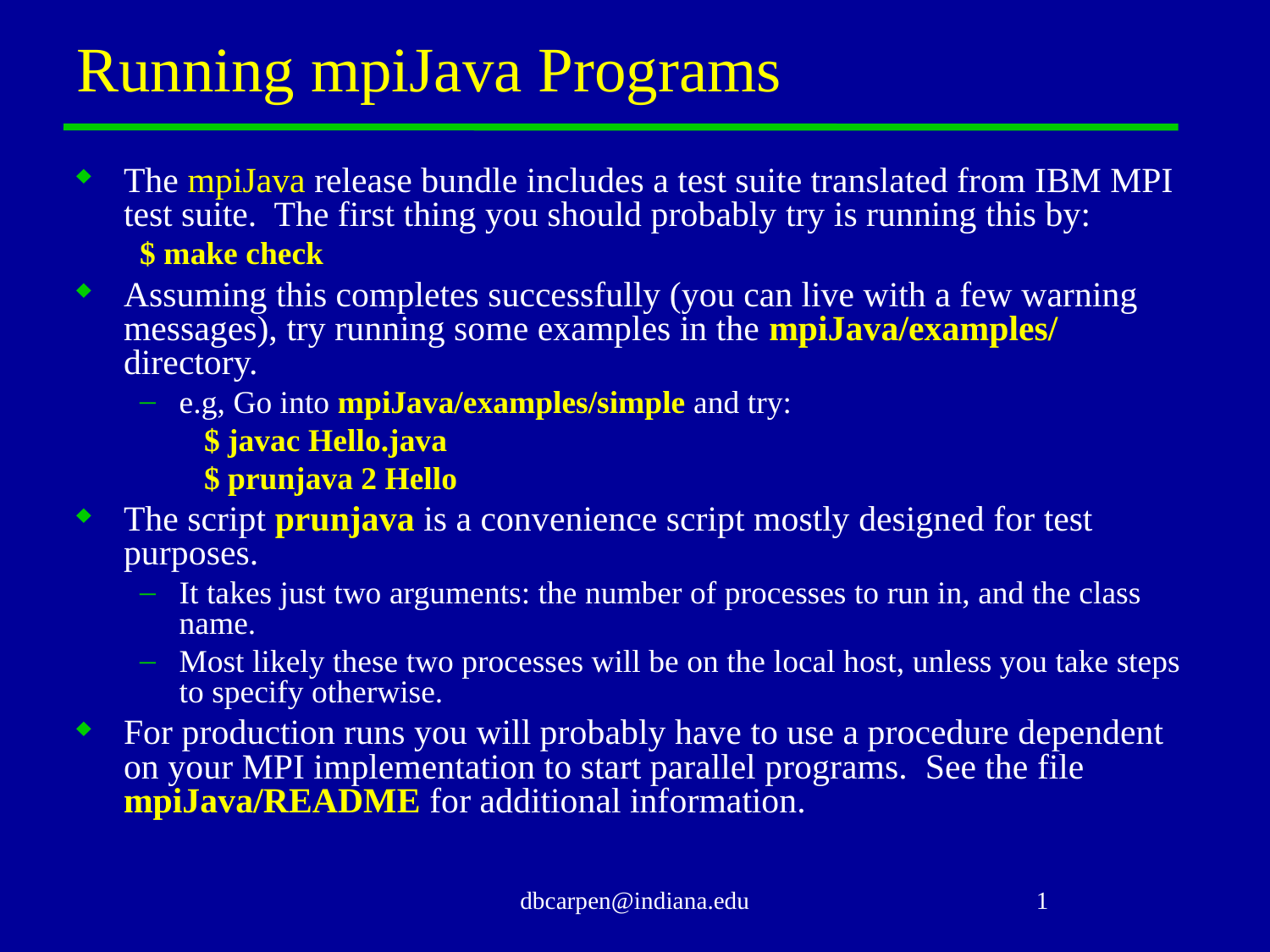

# Running mpiJava Programs
The mpiJava release bundle includes a test suite translated from IBM MPI test suite.  The first thing you should probably try is running this by:
$ make check
Assuming this completes successfully (you can live with a few warning messages), try running some examples in the mpiJava/examples/ directory.
e.g, Go into mpiJava/examples/simple and try:
        $ javac Hello.java
        $ prunjava 2 Hello
The script prunjava is a convenience script mostly designed for test purposes.
It takes just two arguments: the number of processes to run in, and the class name.
Most likely these two processes will be on the local host, unless you take steps to specify otherwise.
For production runs you will probably have to use a procedure dependent on your MPI implementation to start parallel programs.  See the file mpiJava/README for additional information.